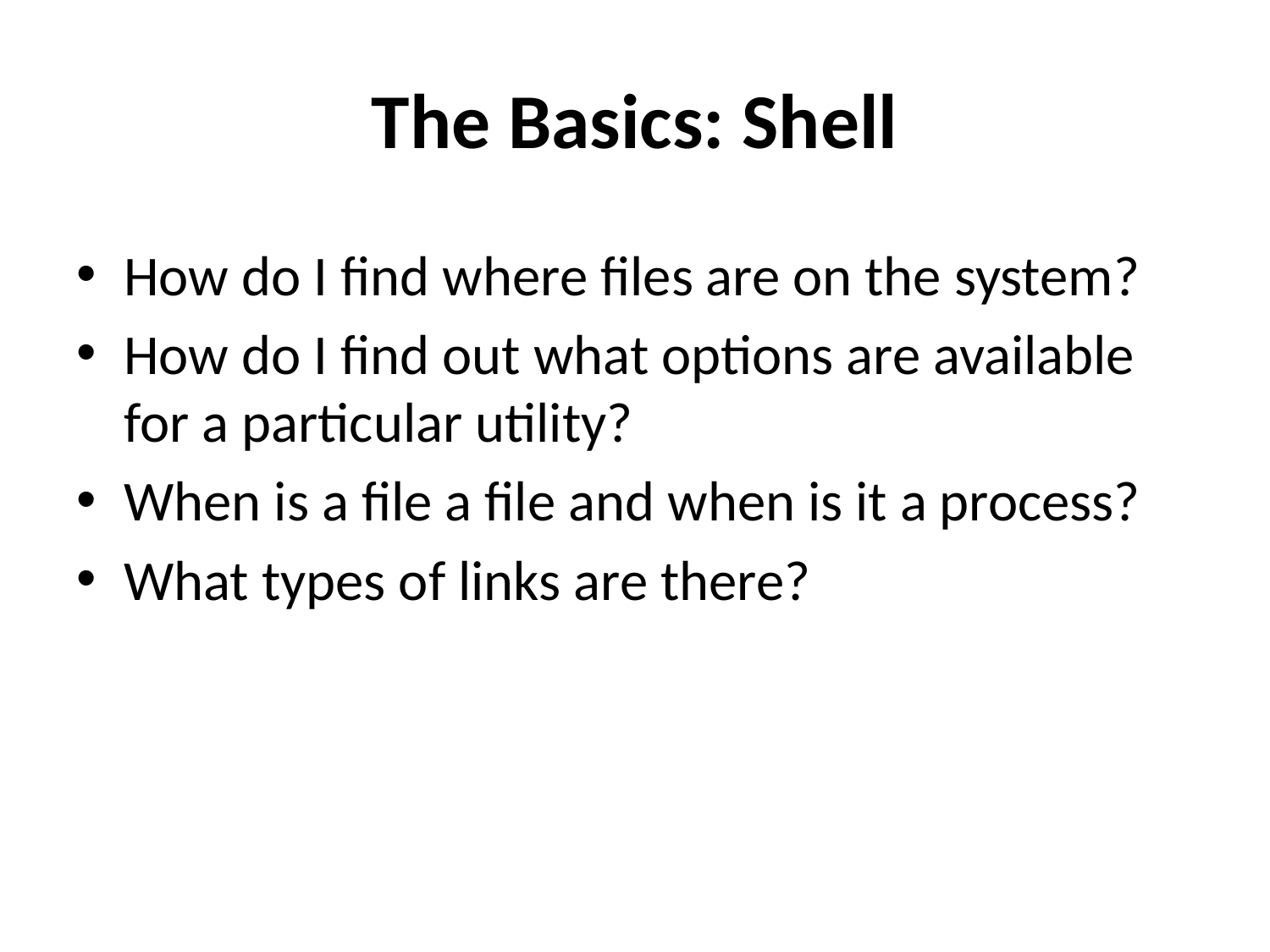

# The Basics: Shell
How do I find where files are on the system?
How do I find out what options are available for a particular utility?
When is a file a file and when is it a process?
What types of links are there?